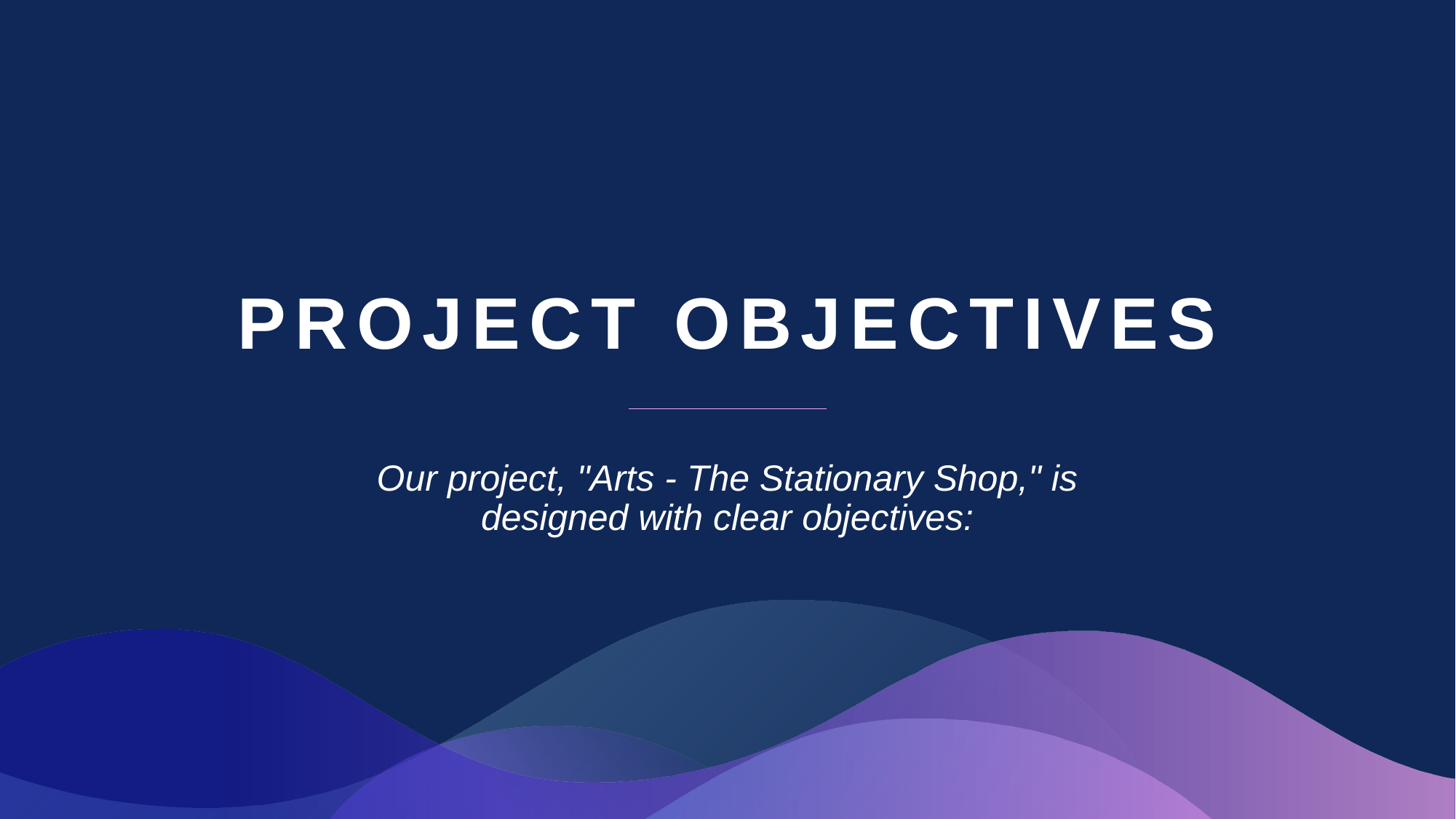

# Project Objectives
Our project, "Arts - The Stationary Shop," is designed with clear objectives: